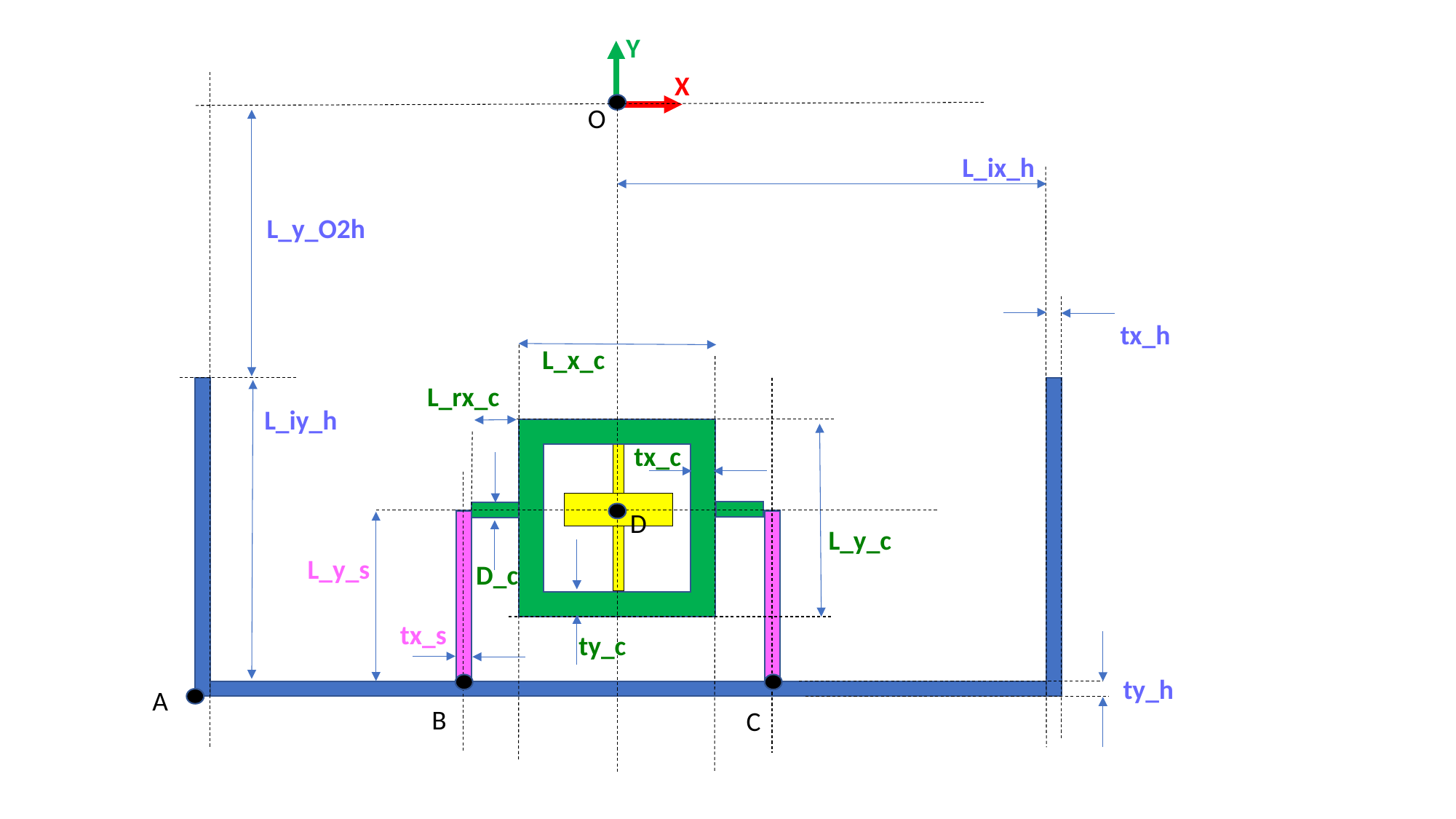

Y
X

O
L_ix_h
L_y_O2h

tx_h
L_x_c
L_rx_c

L_iy_h

tx_c

D

L_y_c
L_y_s
D_c
tx_s
ty_c
ty_h

A

B
C